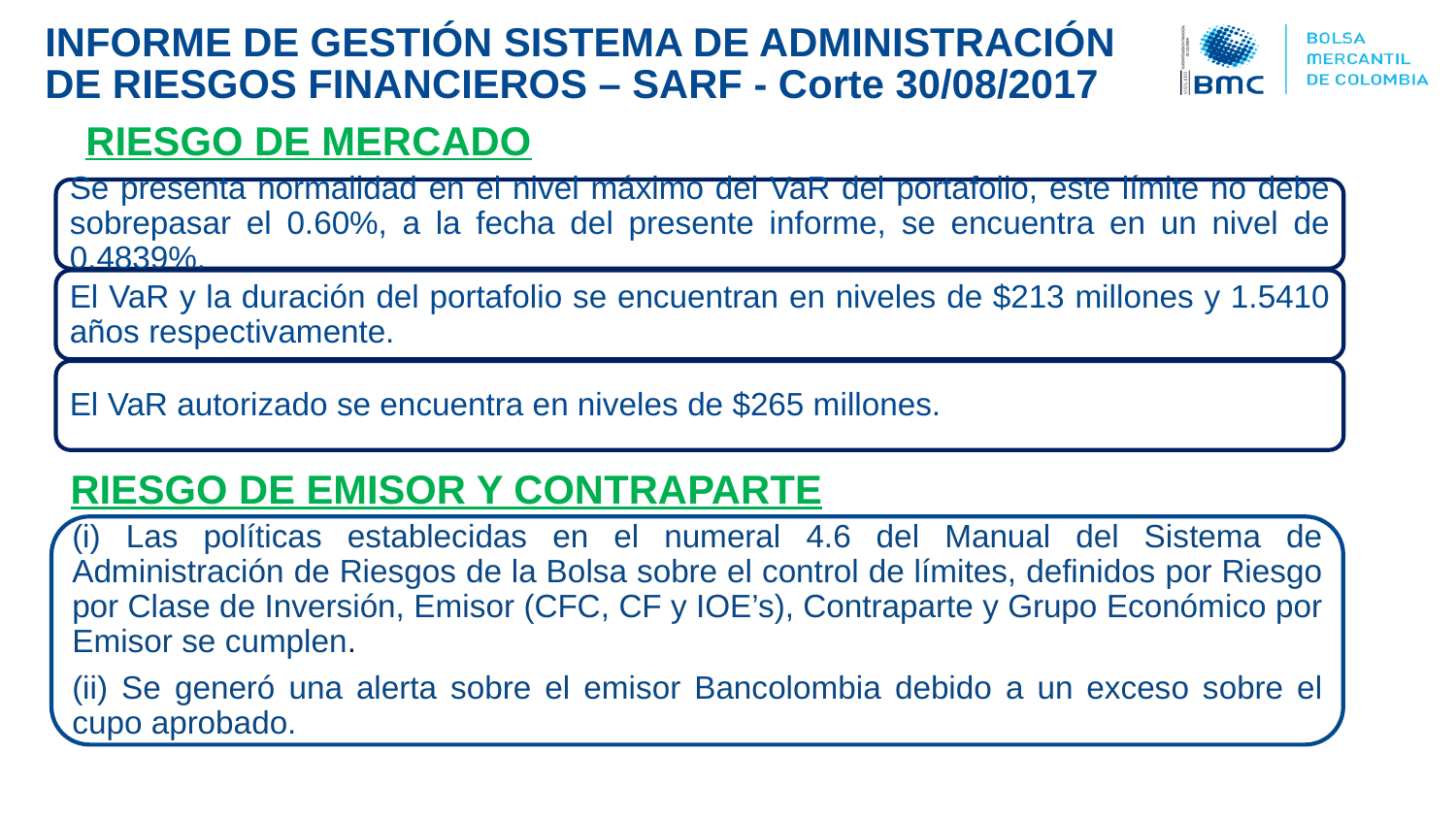

INFORME DE GESTIÓN SISTEMA DE ADMINISTRACIÓN DE RIESGOS FINANCIEROS – SARF - Corte 30/08/2017
RIESGO DE MERCADO
Se presenta normalidad en el nivel máximo del VaR del portafolio, este límite no debe sobrepasar el 0.60%, a la fecha del presente informe, se encuentra en un nivel de 0.4839%.
El VaR y la duración del portafolio se encuentran en niveles de $213 millones y 1.5410 años respectivamente.
El VaR autorizado se encuentra en niveles de $265 millones.
RIESGO DE EMISOR Y CONTRAPARTE
(i) Las políticas establecidas en el numeral 4.6 del Manual del Sistema de Administración de Riesgos de la Bolsa sobre el control de límites, definidos por Riesgo por Clase de Inversión, Emisor (CFC, CF y IOE’s), Contraparte y Grupo Económico por Emisor se cumplen.
(ii) Se generó una alerta sobre el emisor Bancolombia debido a un exceso sobre el cupo aprobado.